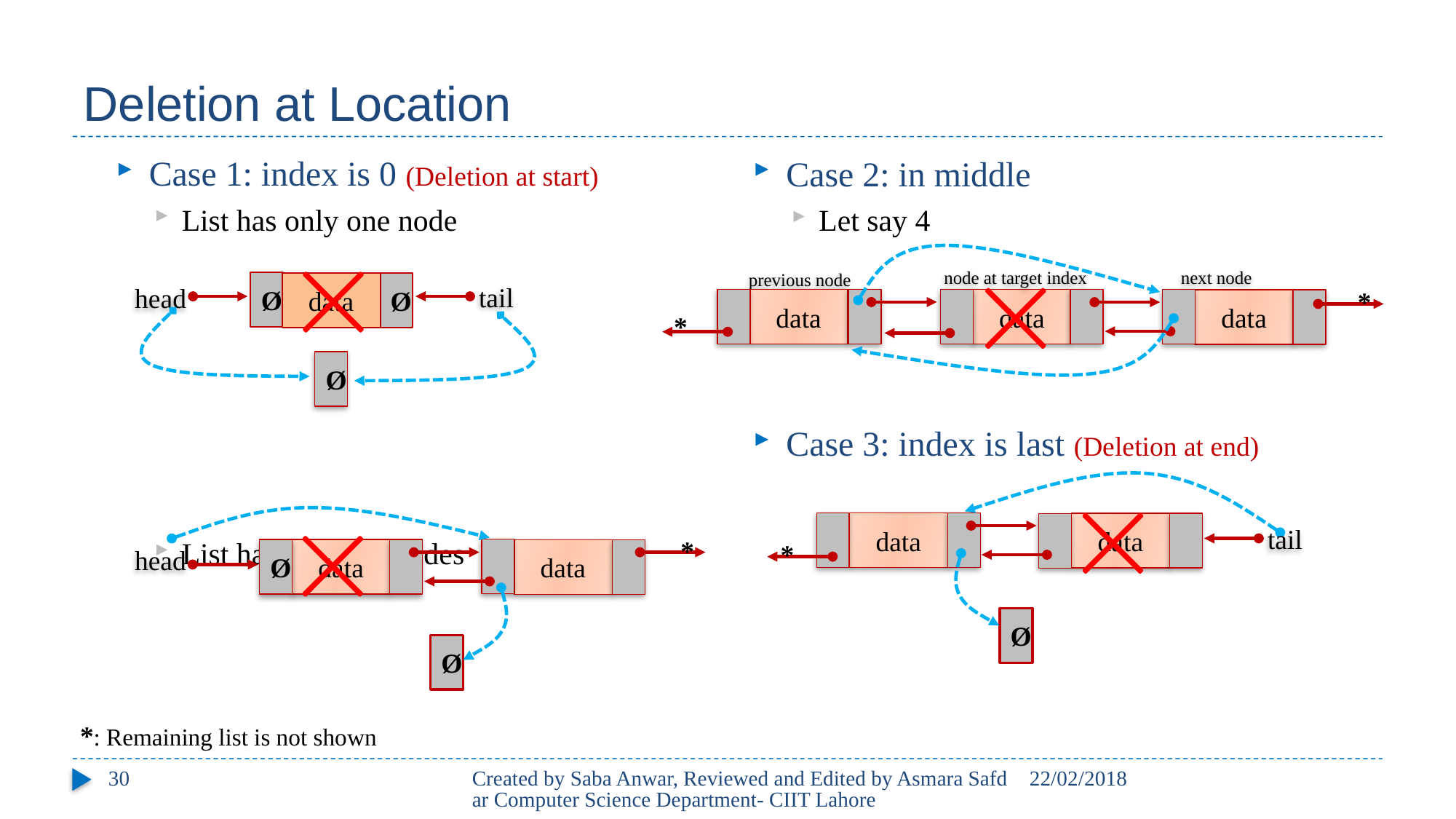

# Deletion at Location
Case 1: index is 0 (Deletion at start)
List has only one node

List has multiple nodes

Case 2: in middle
Let say 4

Case 3: index is last (Deletion at end)

node at target index
next node
previous node

Ø
data
Ø
*
tail
head

data

data

data
*

Ø

data

data

tail
*
*

Ø

data

data
head

Ø
Ø
*: Remaining list is not shown
30
Created by Saba Anwar, Reviewed and Edited by Asmara Safdar Computer Science Department- CIIT Lahore
22/02/2018